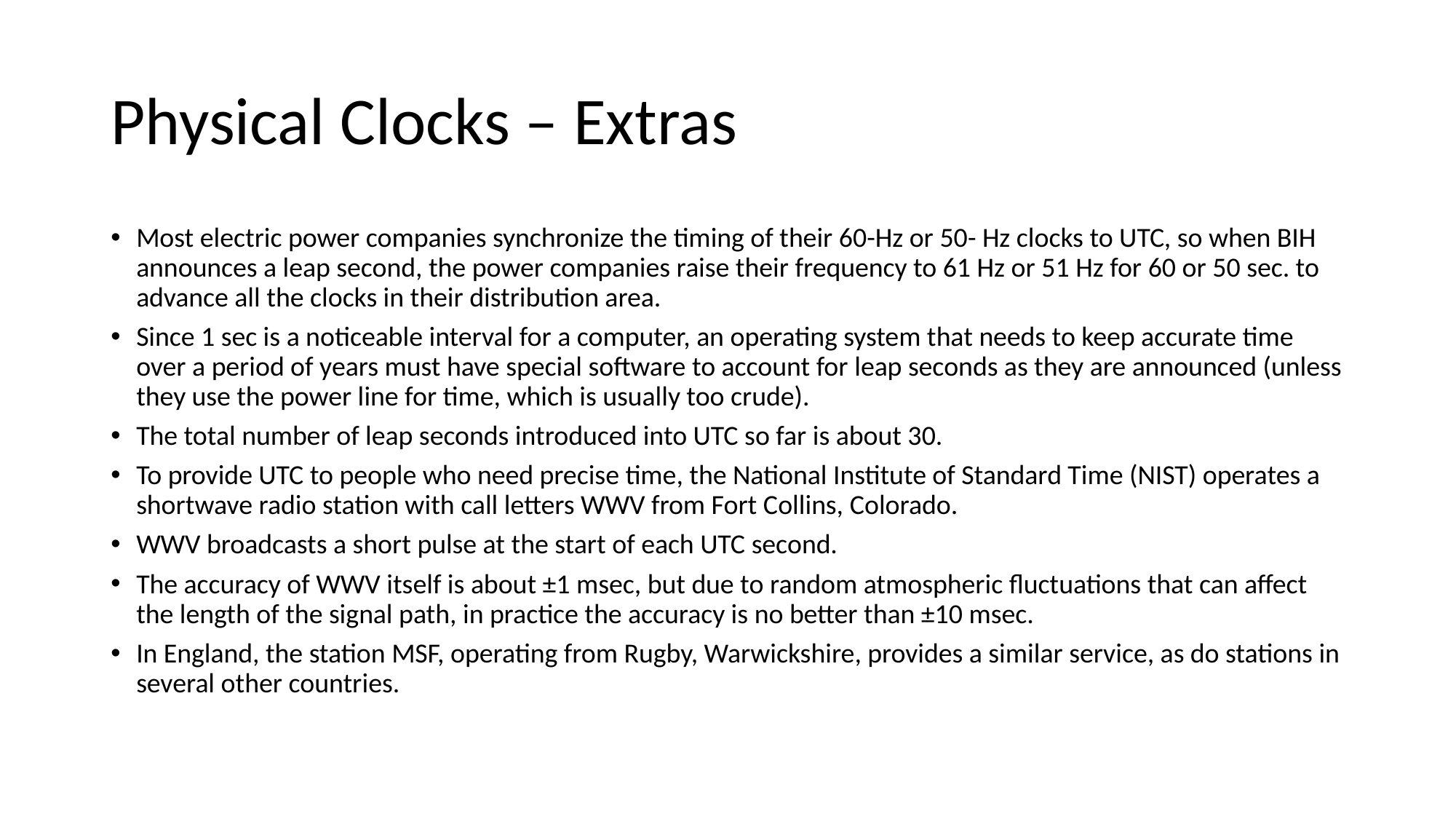

# Physical Clocks – Extras
Most electric power companies synchronize the timing of their 60-Hz or 50- Hz clocks to UTC, so when BIH announces a leap second, the power companies raise their frequency to 61 Hz or 51 Hz for 60 or 50 sec. to advance all the clocks in their distribution area.
Since 1 sec is a noticeable interval for a computer, an operating system that needs to keep accurate time over a period of years must have special software to account for leap seconds as they are announced (unless they use the power line for time, which is usually too crude).
The total number of leap seconds introduced into UTC so far is about 30.
To provide UTC to people who need precise time, the National Institute of Standard Time (NIST) operates a shortwave radio station with call letters WWV from Fort Collins, Colorado.
WWV broadcasts a short pulse at the start of each UTC second.
The accuracy of WWV itself is about ±1 msec, but due to random atmospheric fluctuations that can affect the length of the signal path, in practice the accuracy is no better than ±10 msec.
In England, the station MSF, operating from Rugby, Warwickshire, provides a similar service, as do stations in several other countries.